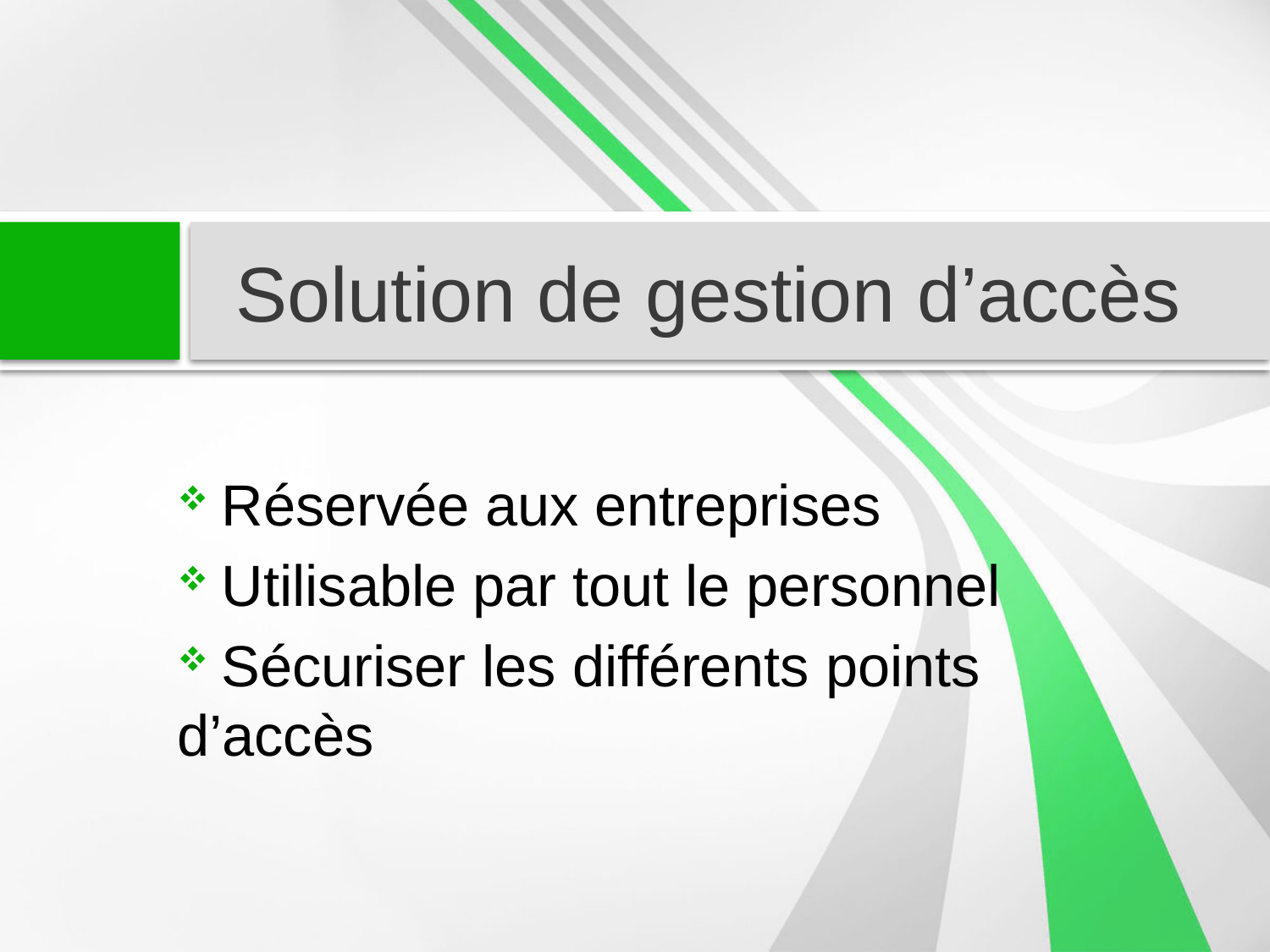

# Solution de gestion d’accès

 Réservée aux entreprises
 Utilisable par tout le personnel
 Sécuriser les différents points d’accès